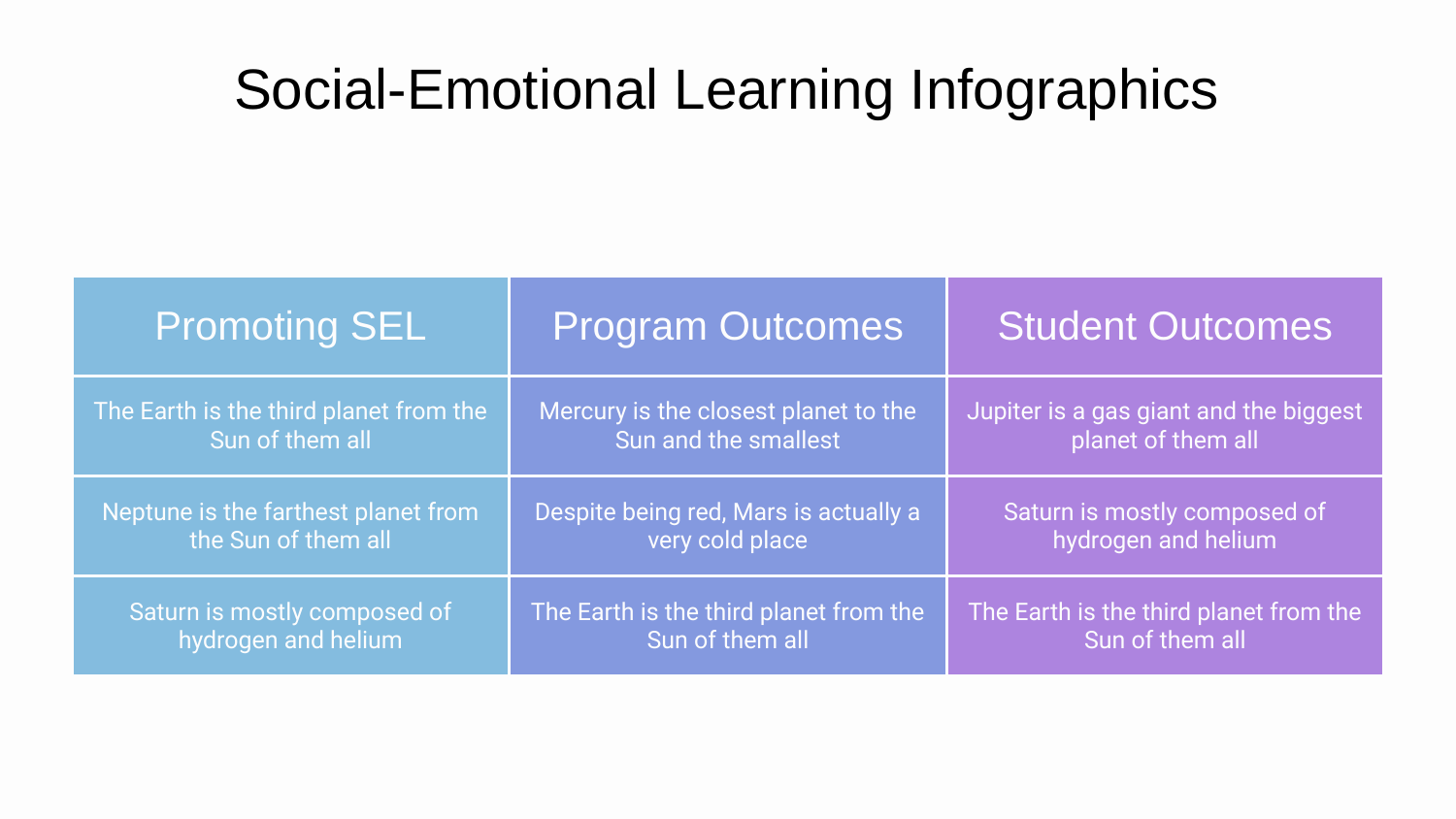

# Social-Emotional Learning Infographics
| Promoting SEL | Program Outcomes | Student Outcomes |
| --- | --- | --- |
| The Earth is the third planet from the Sun of them all | Mercury is the closest planet to the Sun and the smallest | Jupiter is a gas giant and the biggest planet of them all |
| Neptune is the farthest planet from the Sun of them all | Despite being red, Mars is actually a very cold place | Saturn is mostly composed of hydrogen and helium |
| Saturn is mostly composed of hydrogen and helium | The Earth is the third planet from the Sun of them all | The Earth is the third planet from the Sun of them all |